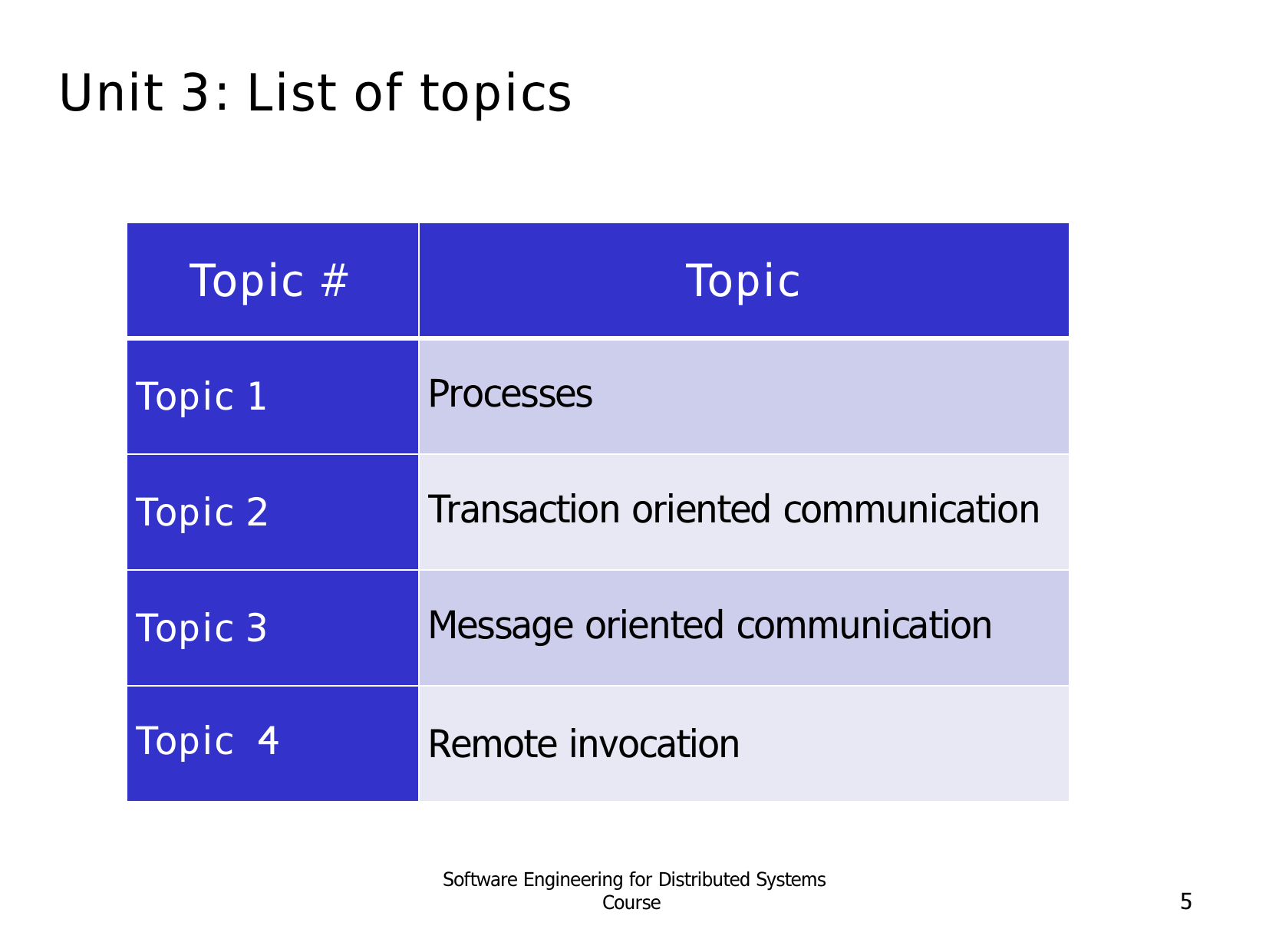

# Unit 3: List of topics

| Topic # | Topic |
| --- | --- |
| Topic 1 | Processes |
| Topic 2 | Transaction oriented communication |
| Topic 3 | Message oriented communication |
| Topic 4 | Remote invocation |
Software Engineering for Distributed Systems Course
5